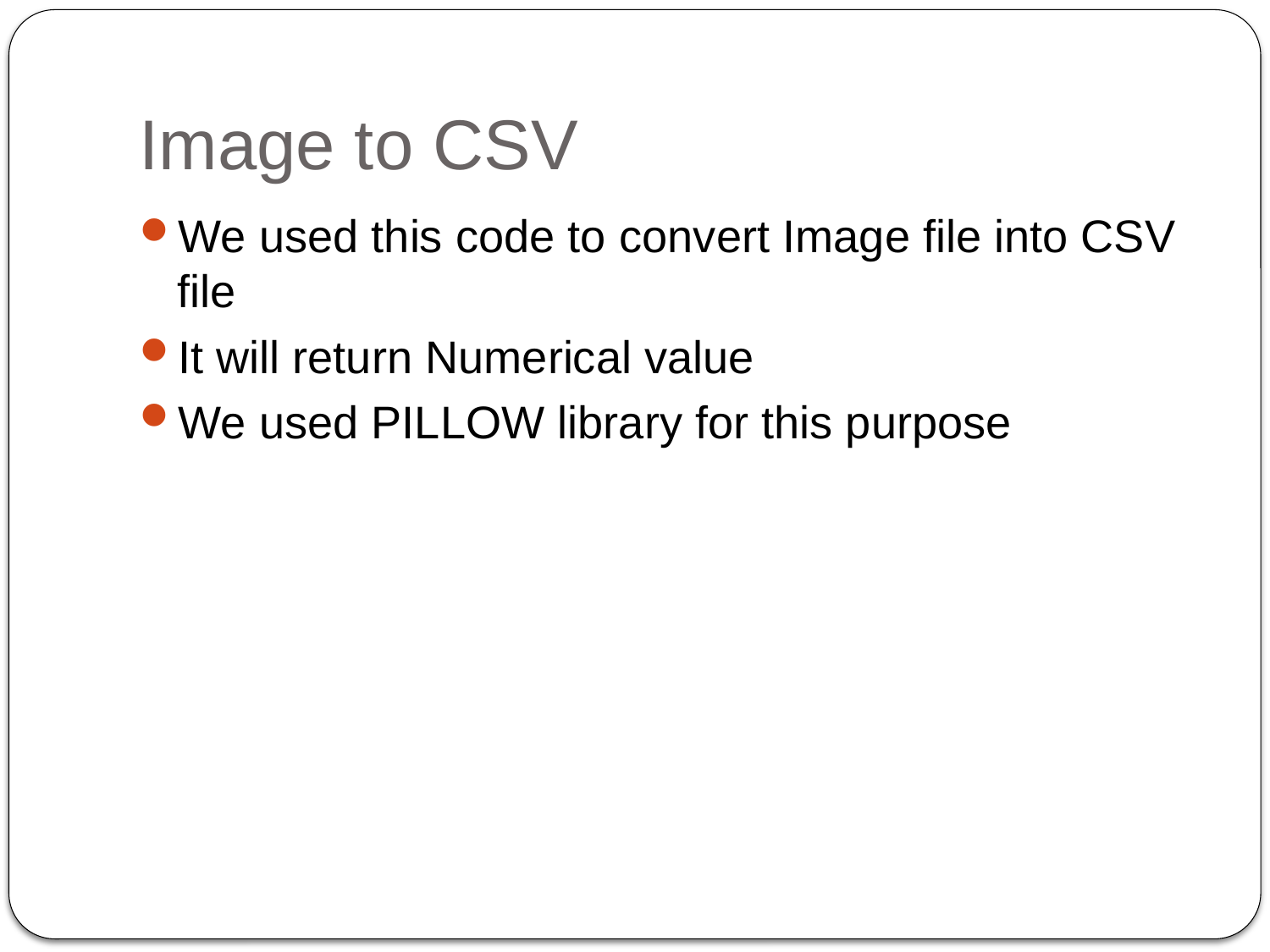

# Image to CSV
We used this code to convert Image file into CSV file
It will return Numerical value
We used PILLOW library for this purpose